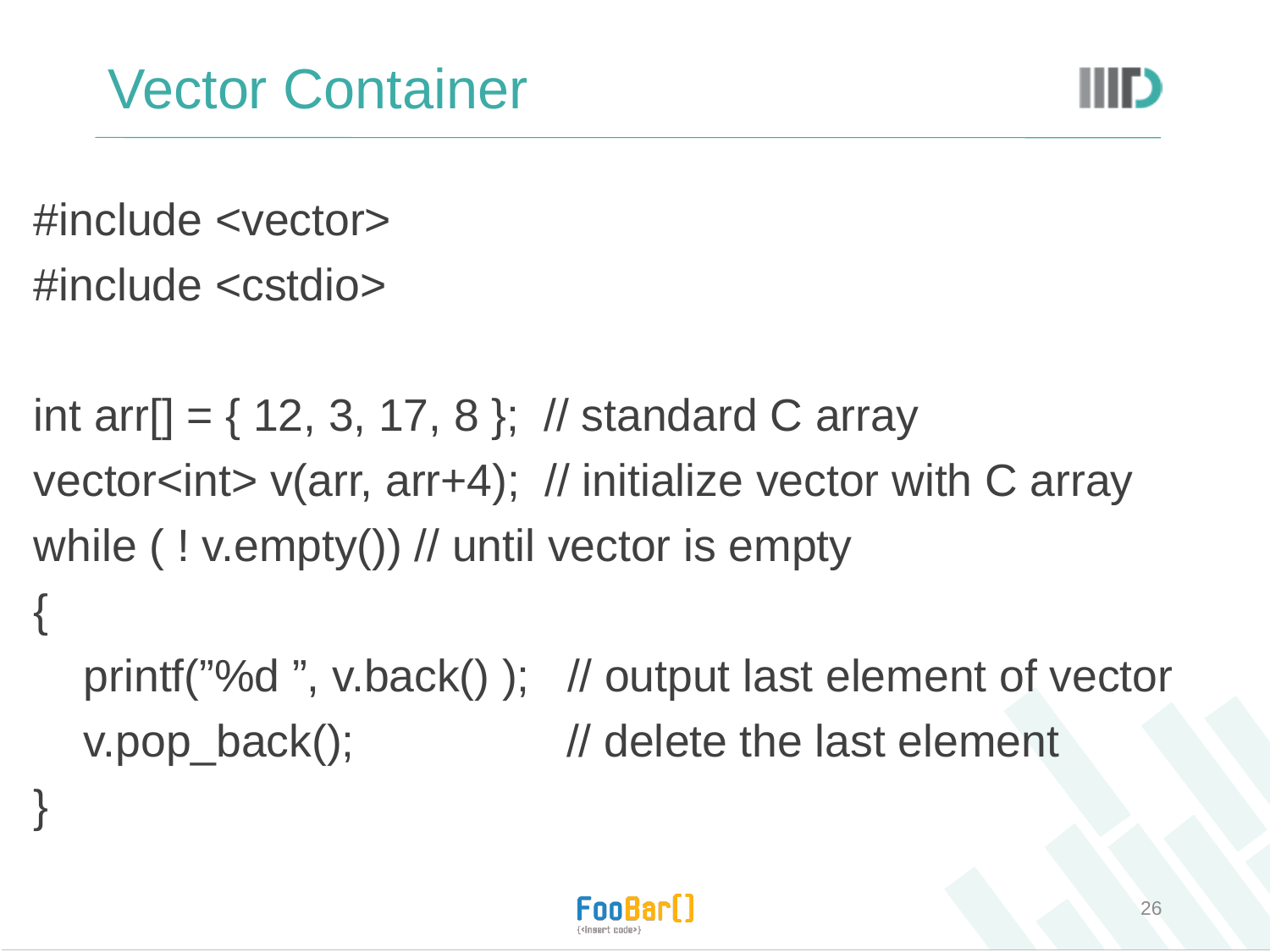

# Vector Container
#include <vector>
#include <cstdio>

int arr[] = { 12, 3, 17, 8 };  // standard C array
vector<int> v(arr, arr+4);  // initialize vector with C array
while ( ! v.empty()) // until vector is empty
{
    printf(”%d ”, v.back() );   // output last element of vector
    v.pop_back();                 // delete the last element
}
26